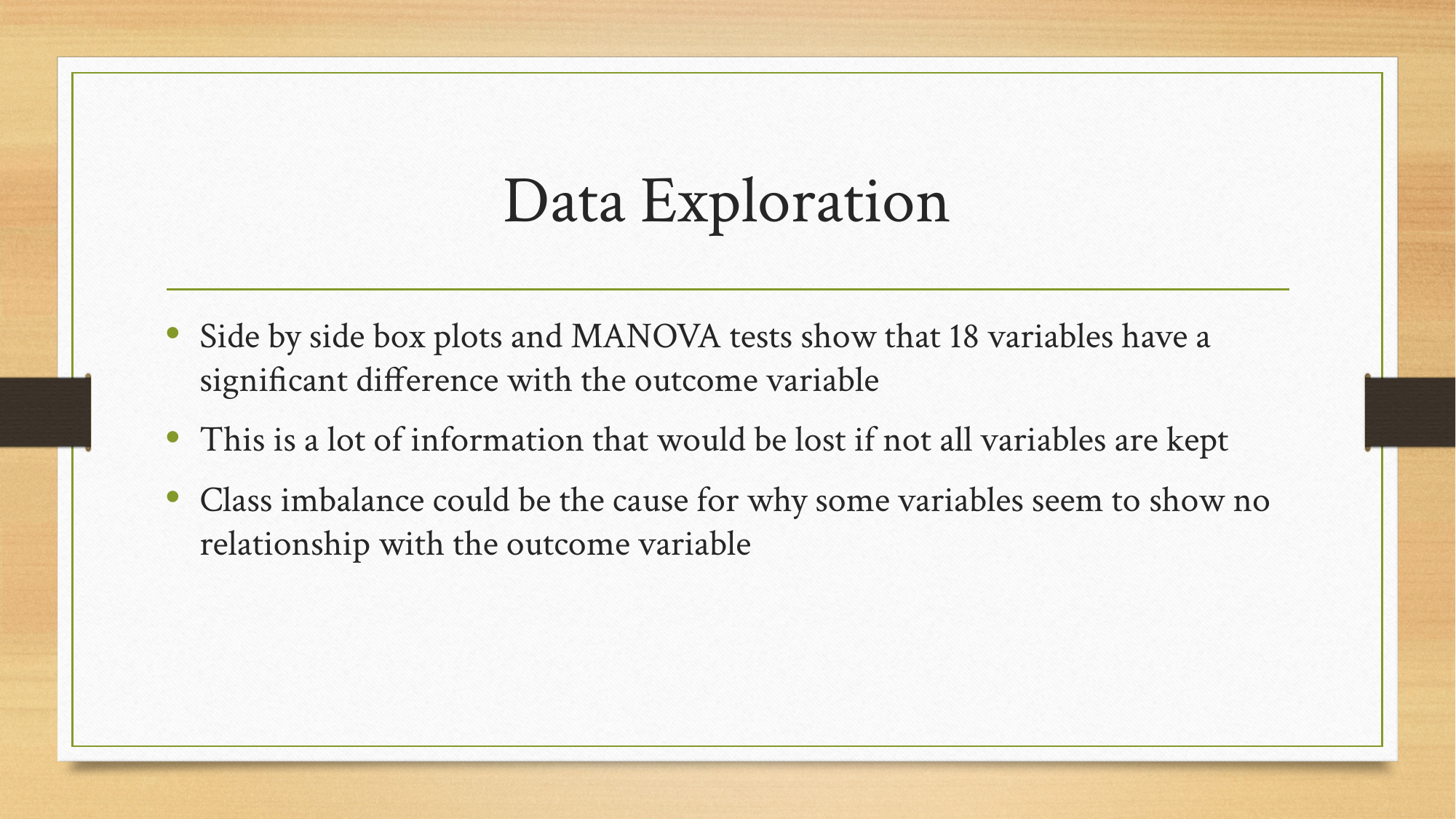

# Data Exploration
Side by side box plots and MANOVA tests show that 18 variables have a significant difference with the outcome variable
This is a lot of information that would be lost if not all variables are kept
Class imbalance could be the cause for why some variables seem to show no relationship with the outcome variable